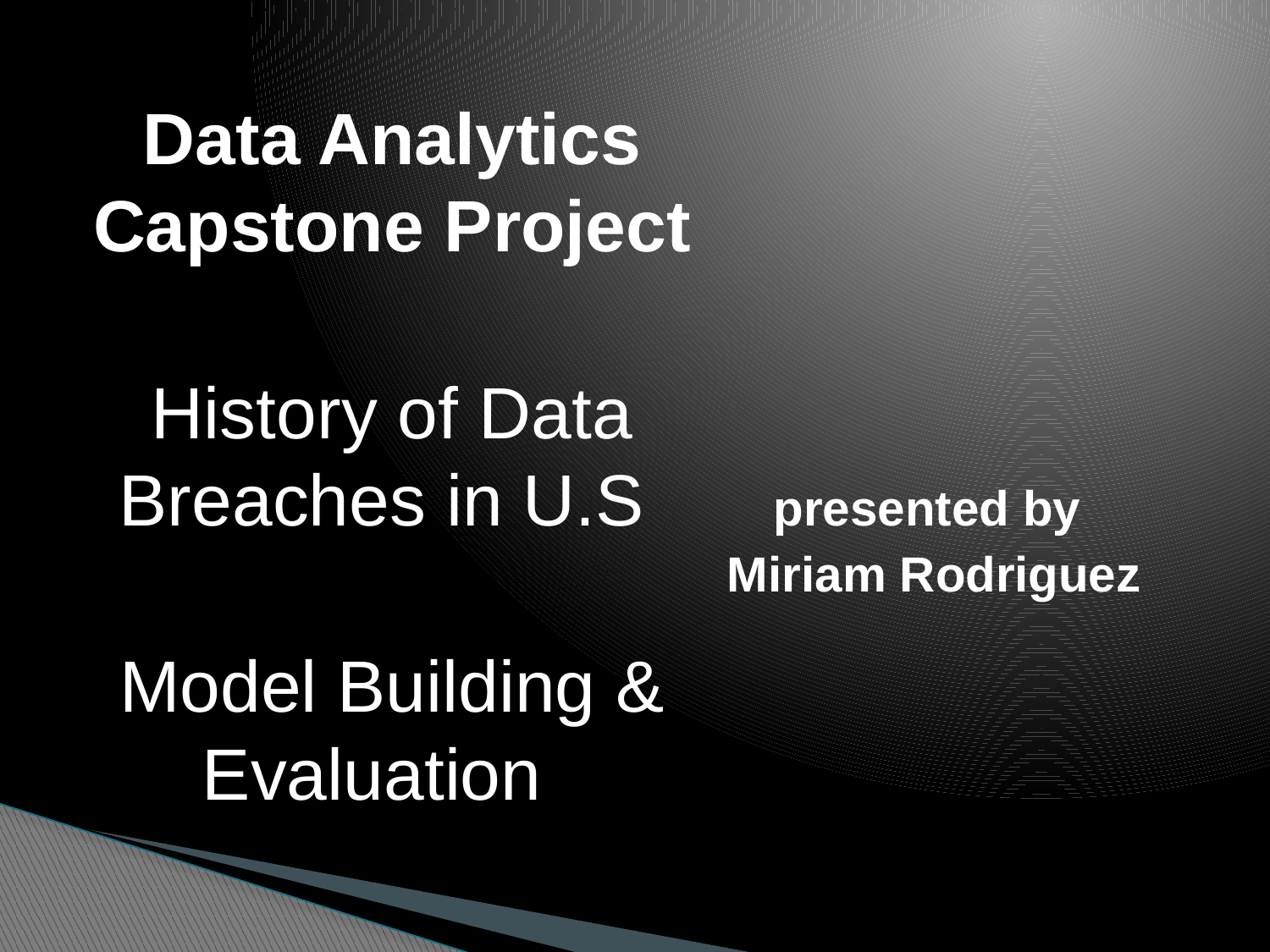

Data Analytics Capstone Project

History of Data Breaches in U.S

Model Building & Evaluation

presented by
Miriam Rodriguez